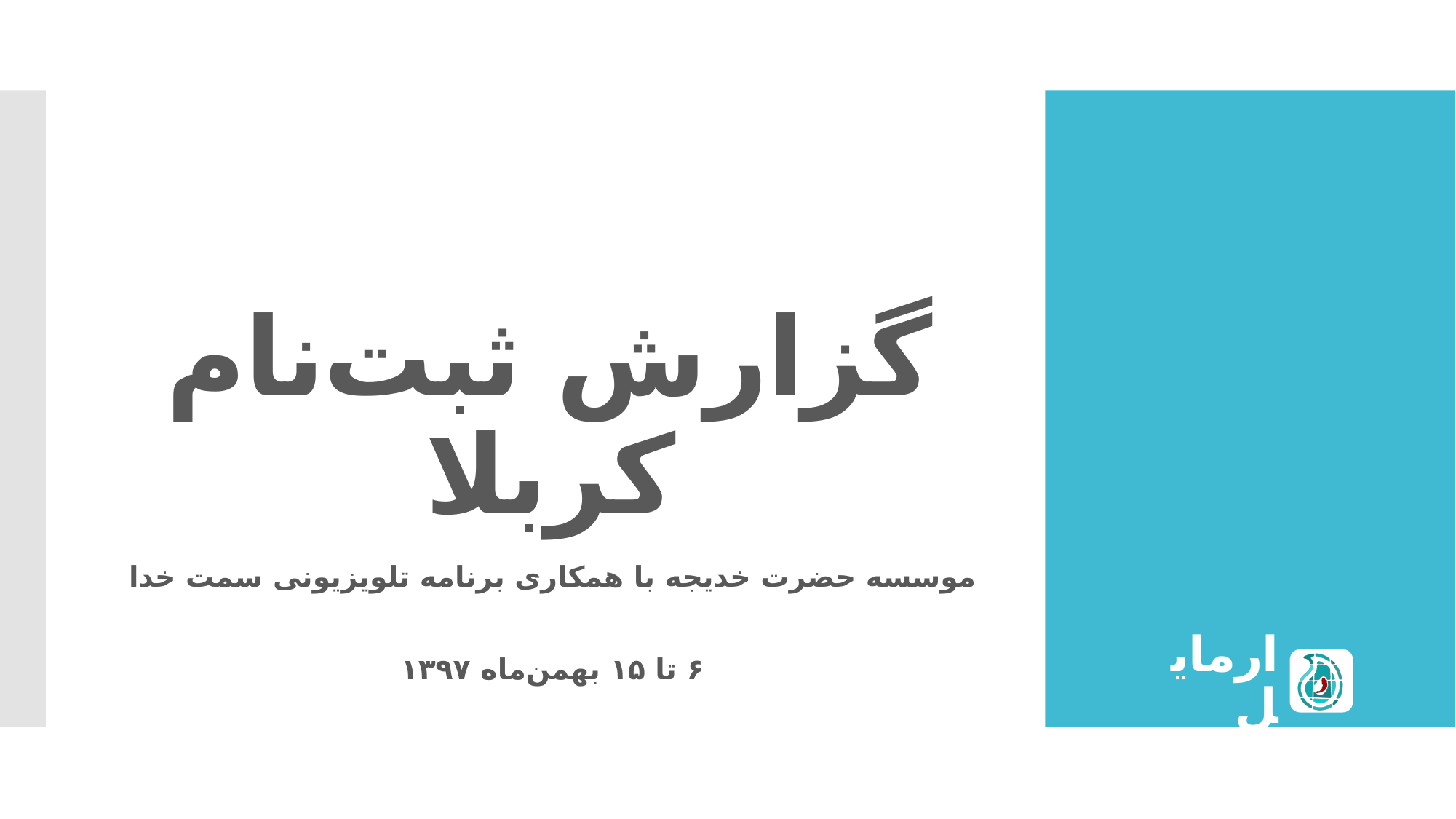

# گزارش ثبت‌نام کربلا
موسسه حضرت خدیجه با همکاری برنامه تلویزیونی سمت خدا

۶ تا ۱۵ بهمن‌ماه ۱۳۹۷